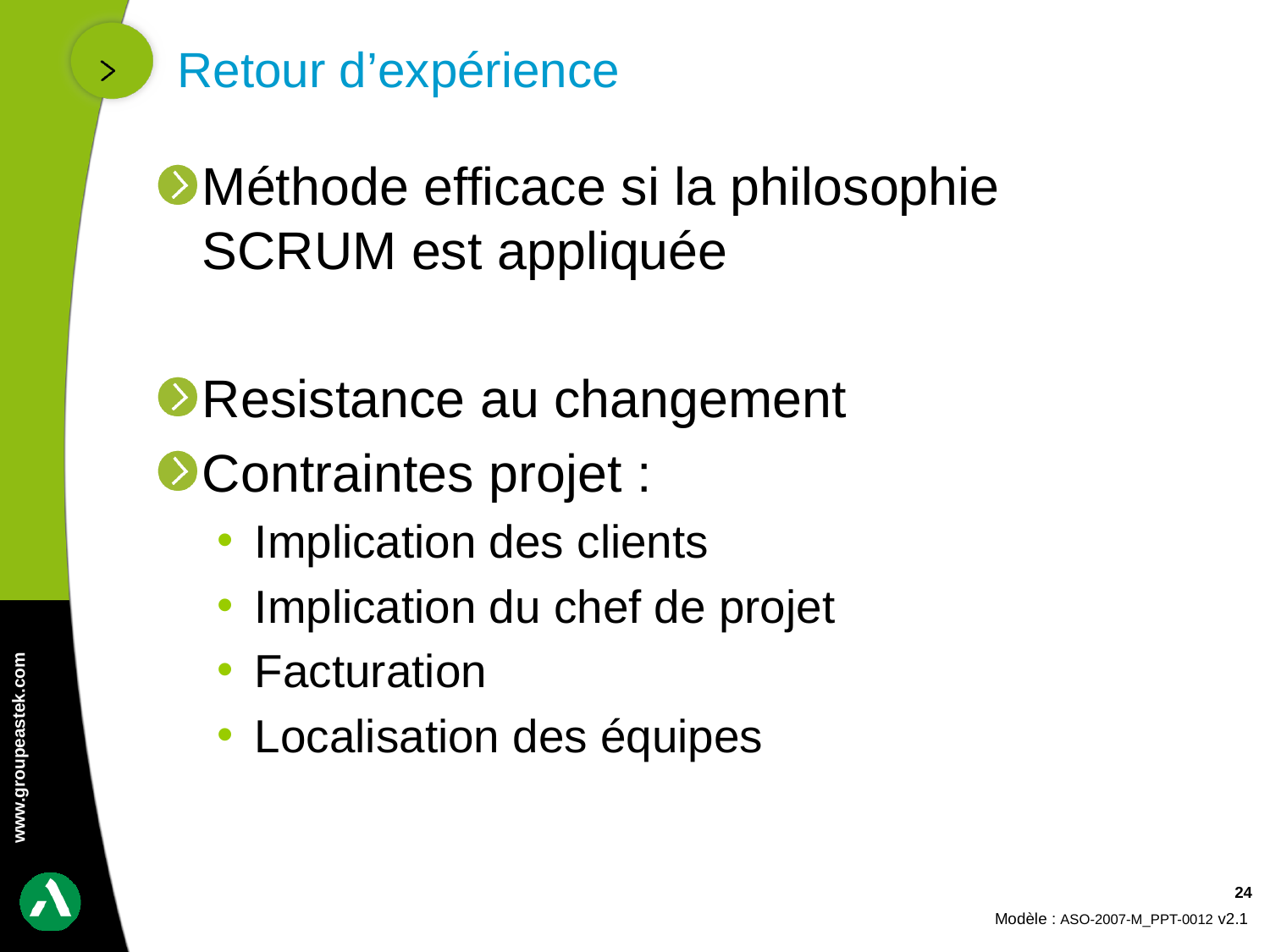

# Retour d’expérience
Méthode efficace si la philosophie SCRUM est appliquée

Resistance au changement
Contraintes projet :
Implication des clients
Implication du chef de projet
Facturation
Localisation des équipes

24